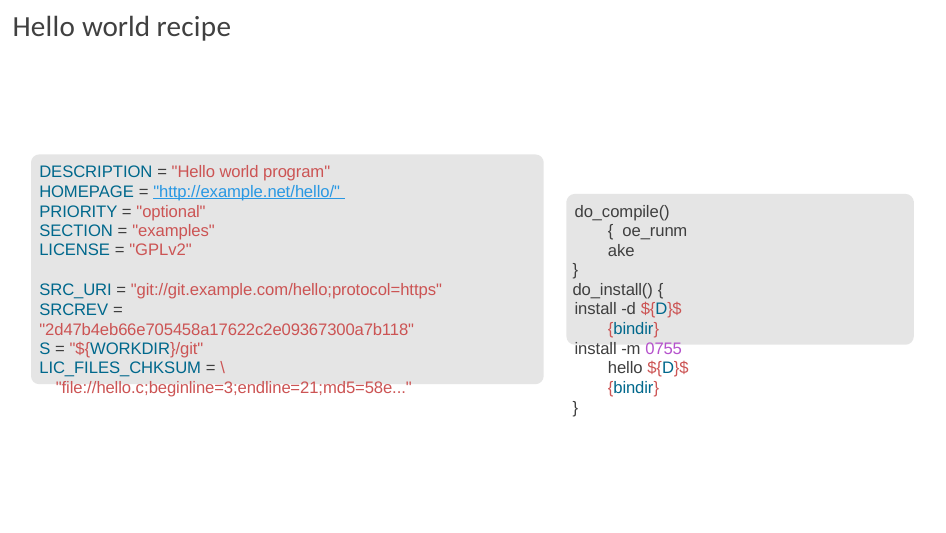

# Hello world recipe

DESCRIPTION = "Hello world program"  HOMEPAGE = "http://example.net/hello/"  PRIORITY = "optional"
SECTION = "examples"
LICENSE = "GPLv2"

do_compile() {  oe_runmake
}
do_install() {
install -d ${D}${bindir}
install -m 0755 hello ${D}${bindir}
}
SRC_URI = "git://git.example.com/hello;protocol=https"  SRCREV = "2d47b4eb66e705458a17622c2e09367300a7b118"
S = "${WORKDIR}/git"
LIC_FILES_CHKSUM = \
"file://hello.c;beginline=3;endline=21;md5=58e..."
90/300
Remake by Mao Huynh